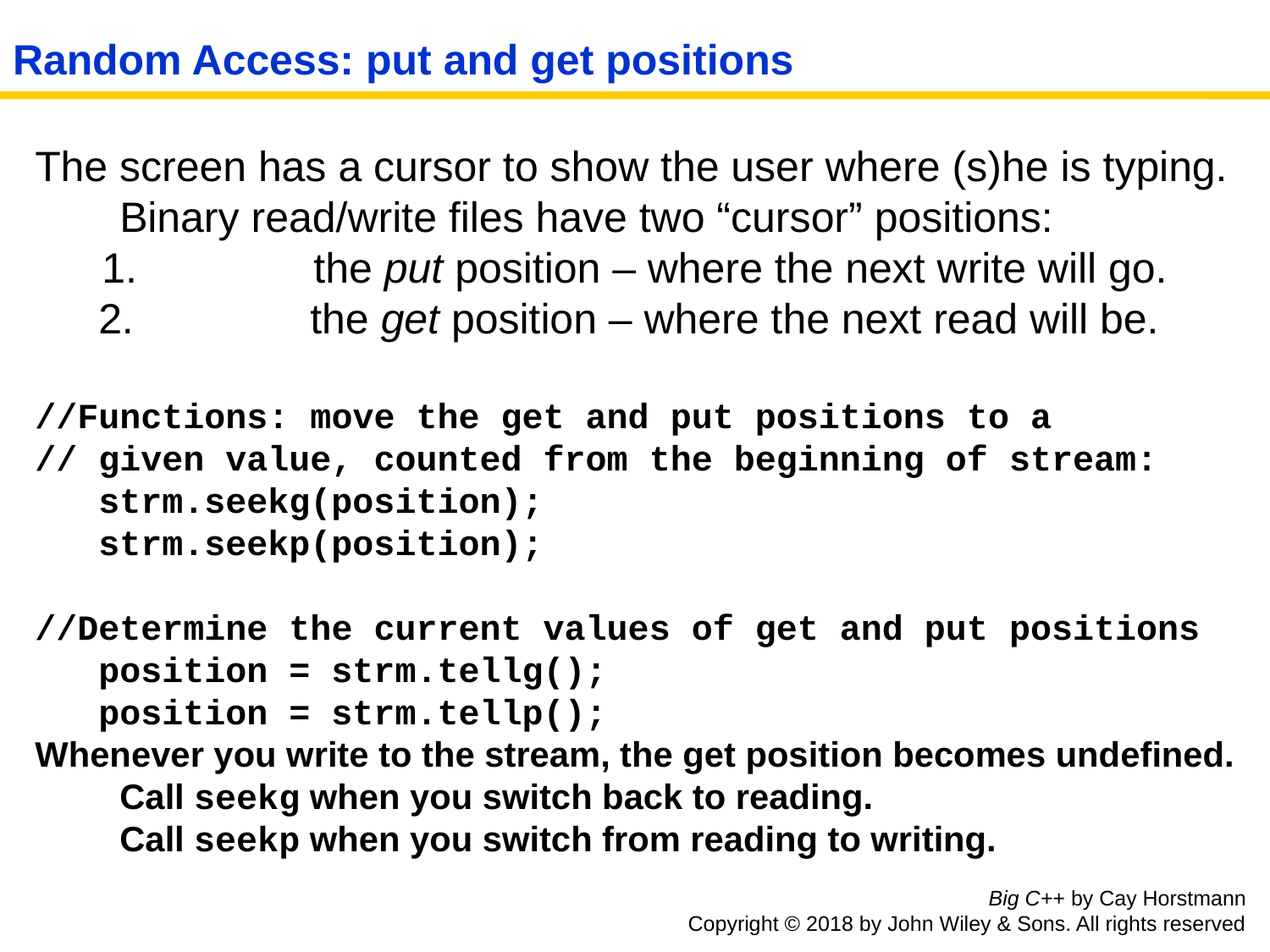

# Random Access: put and get positions

The screen has a cursor to show the user where (s)he is typing. Binary read/write files have two “cursor” positions:
	the put position – where the next write will go.
	the get position – where the next read will be.

//Functions: move the get and put positions to a
// given value, counted from the beginning of stream:
strm.seekg(position);
strm.seekp(position);

//Determine the current values of get and put positions
position = strm.tellg();
position = strm.tellp();
Whenever you write to the stream, the get position becomes undefined. Call seekg when you switch back to reading.
	Call seekp when you switch from reading to writing.

Big C++ by Cay Horstmann
Copyright © 2018 by John Wiley & Sons. All rights reserved